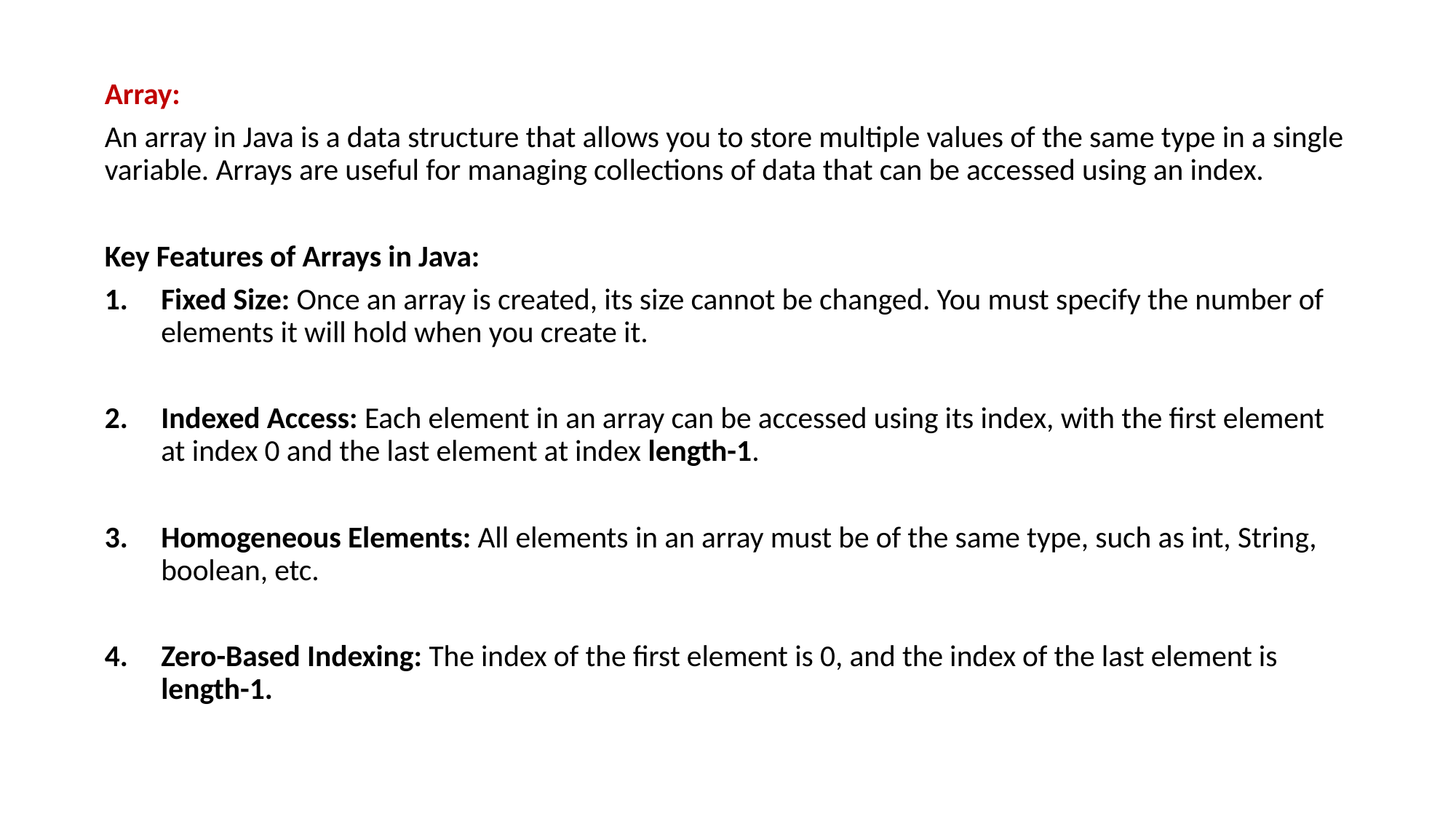

Array:
An array in Java is a data structure that allows you to store multiple values of the same type in a single variable. Arrays are useful for managing collections of data that can be accessed using an index.

Key Features of Arrays in Java:
Fixed Size: Once an array is created, its size cannot be changed. You must specify the number of elements it will hold when you create it.

Indexed Access: Each element in an array can be accessed using its index, with the first element at index 0 and the last element at index length-1.

Homogeneous Elements: All elements in an array must be of the same type, such as int, String, boolean, etc.

Zero-Based Indexing: The index of the first element is 0, and the index of the last element is length-1.